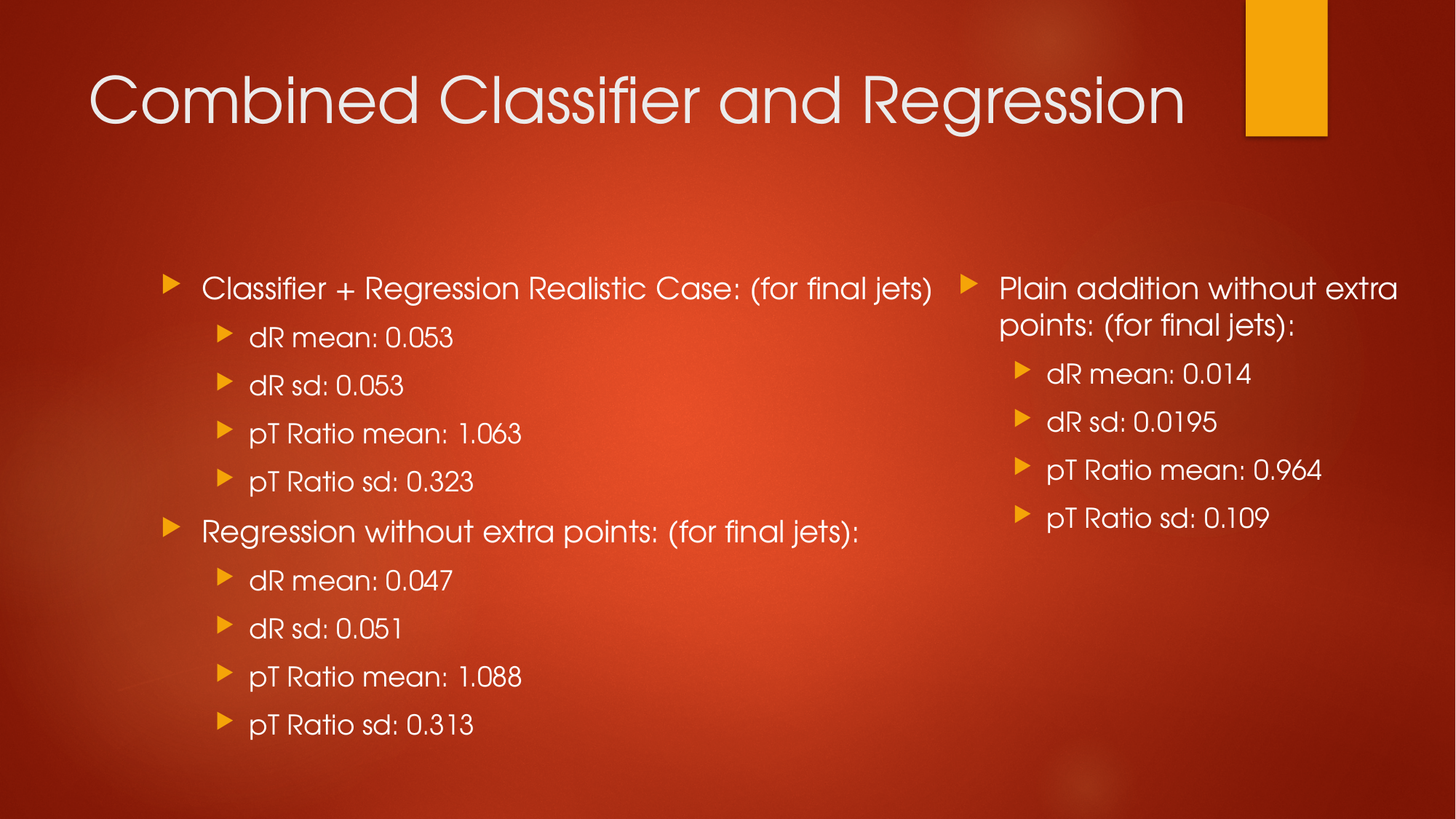

# Combined Classifier and Regression
Classifier + Regression Realistic Case: (for final jets)
dR mean: 0.053
dR sd: 0.053
pT Ratio mean: 1.063
pT Ratio sd: 0.323
Regression without extra points: (for final jets):
dR mean: 0.047
dR sd: 0.051
pT Ratio mean: 1.088
pT Ratio sd: 0.313

Plain addition without extra points: (for final jets):
dR mean: 0.014
dR sd: 0.0195
pT Ratio mean: 0.964
pT Ratio sd: 0.109